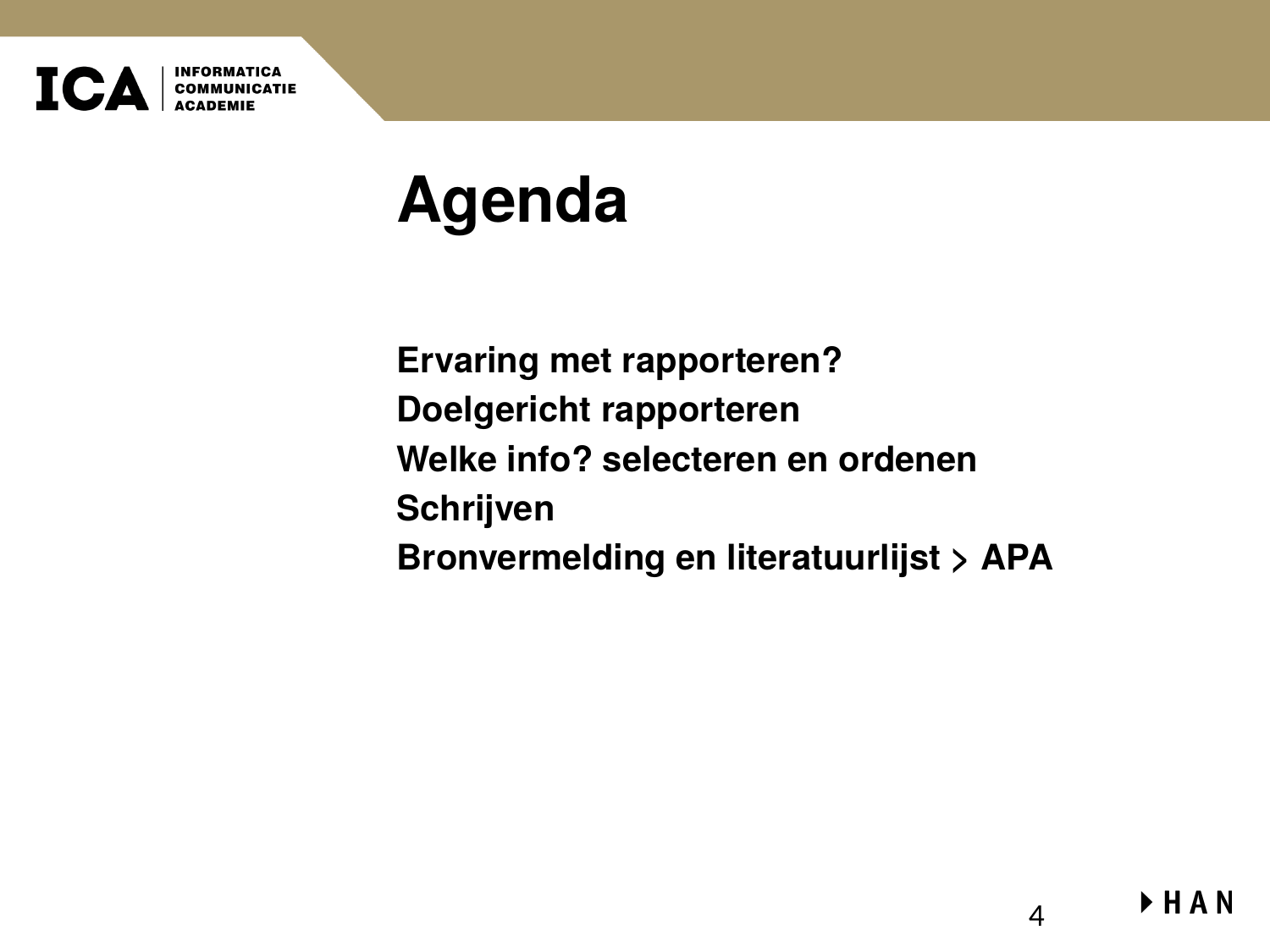

# Agenda

Ervaring met rapporteren?
Doelgericht rapporteren
Welke info? selecteren en ordenen
Schrijven
Bronvermelding en literatuurlijst > APA
4